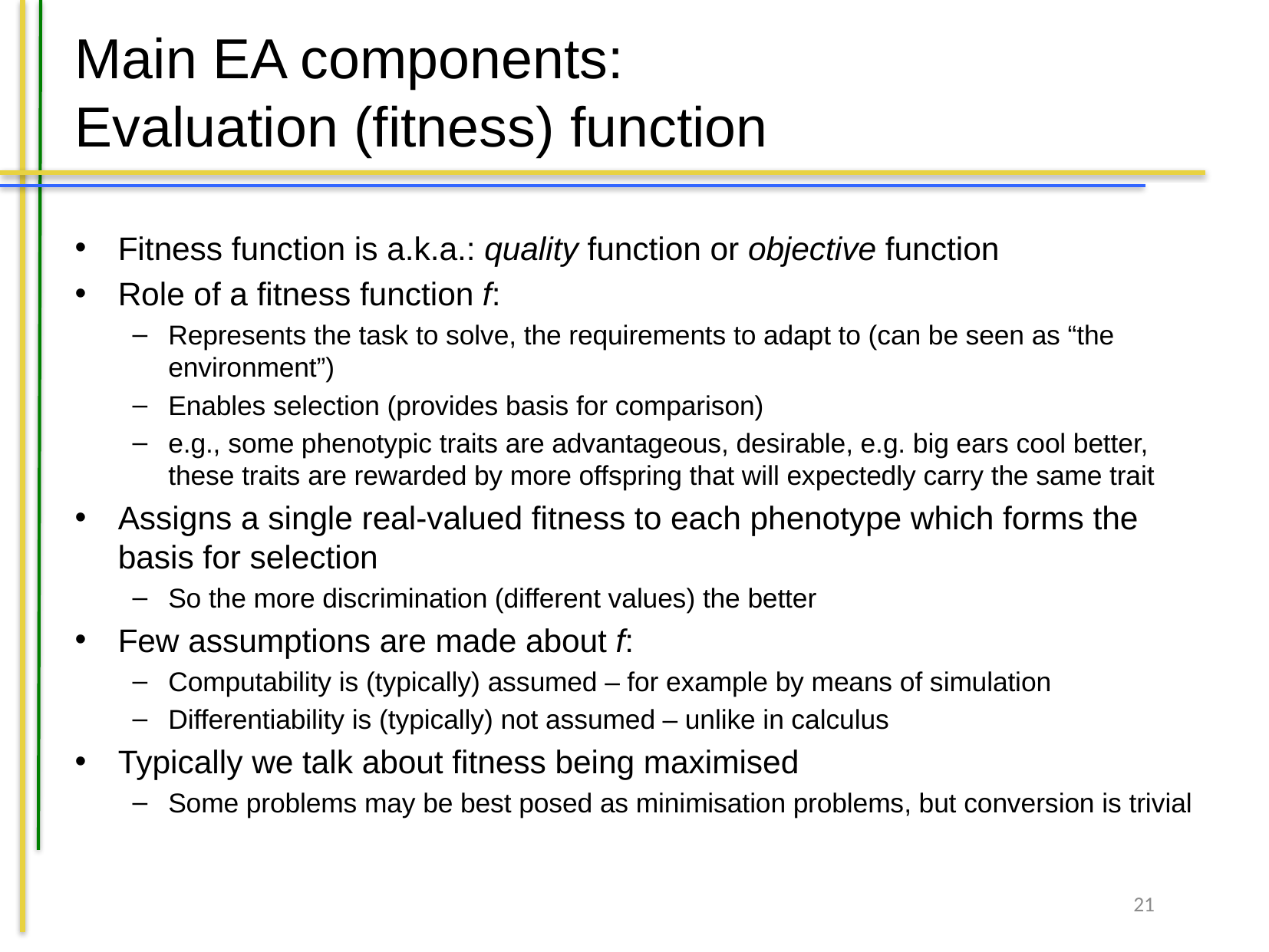

# Main EA components: Evaluation (fitness) function
Fitness function is a.k.a.: quality function or objective function
Role of a fitness function f:
Represents the task to solve, the requirements to adapt to (can be seen as “the environment”)
Enables selection (provides basis for comparison)
e.g., some phenotypic traits are advantageous, desirable, e.g. big ears cool better, these traits are rewarded by more offspring that will expectedly carry the same trait
Assigns a single real-valued fitness to each phenotype which forms the basis for selection
So the more discrimination (different values) the better
Few assumptions are made about f:
Computability is (typically) assumed – for example by means of simulation
Differentiability is (typically) not assumed – unlike in calculus
Typically we talk about fitness being maximised
Some problems may be best posed as minimisation problems, but conversion is trivial
21